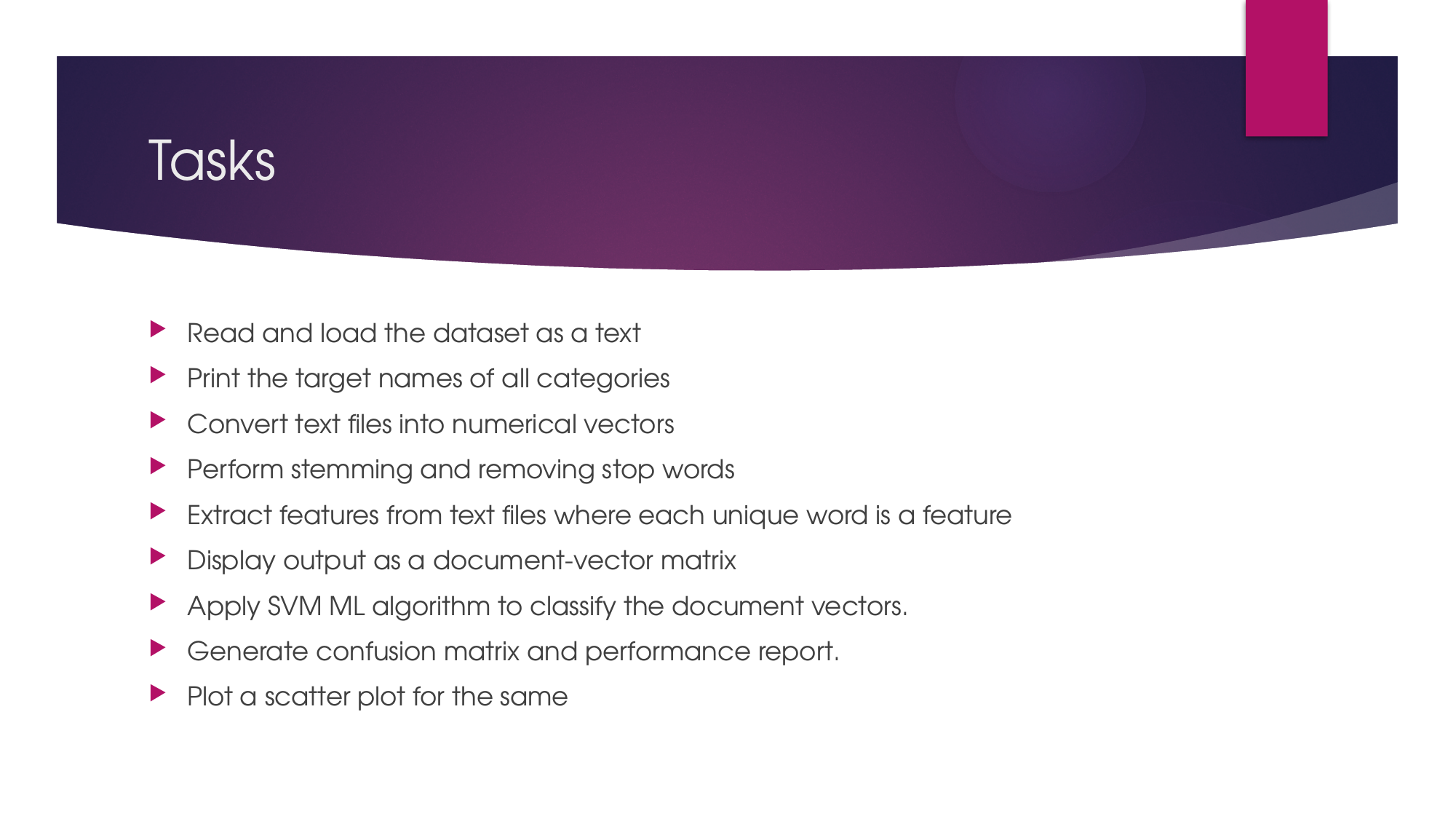

# Tasks
Read and load the dataset as a text
Print the target names of all categories
Convert text files into numerical vectors
Perform stemming and removing stop words
Extract features from text files where each unique word is a feature
Display output as a document-vector matrix
Apply SVM ML algorithm to classify the document vectors.
Generate confusion matrix and performance report.
Plot a scatter plot for the same